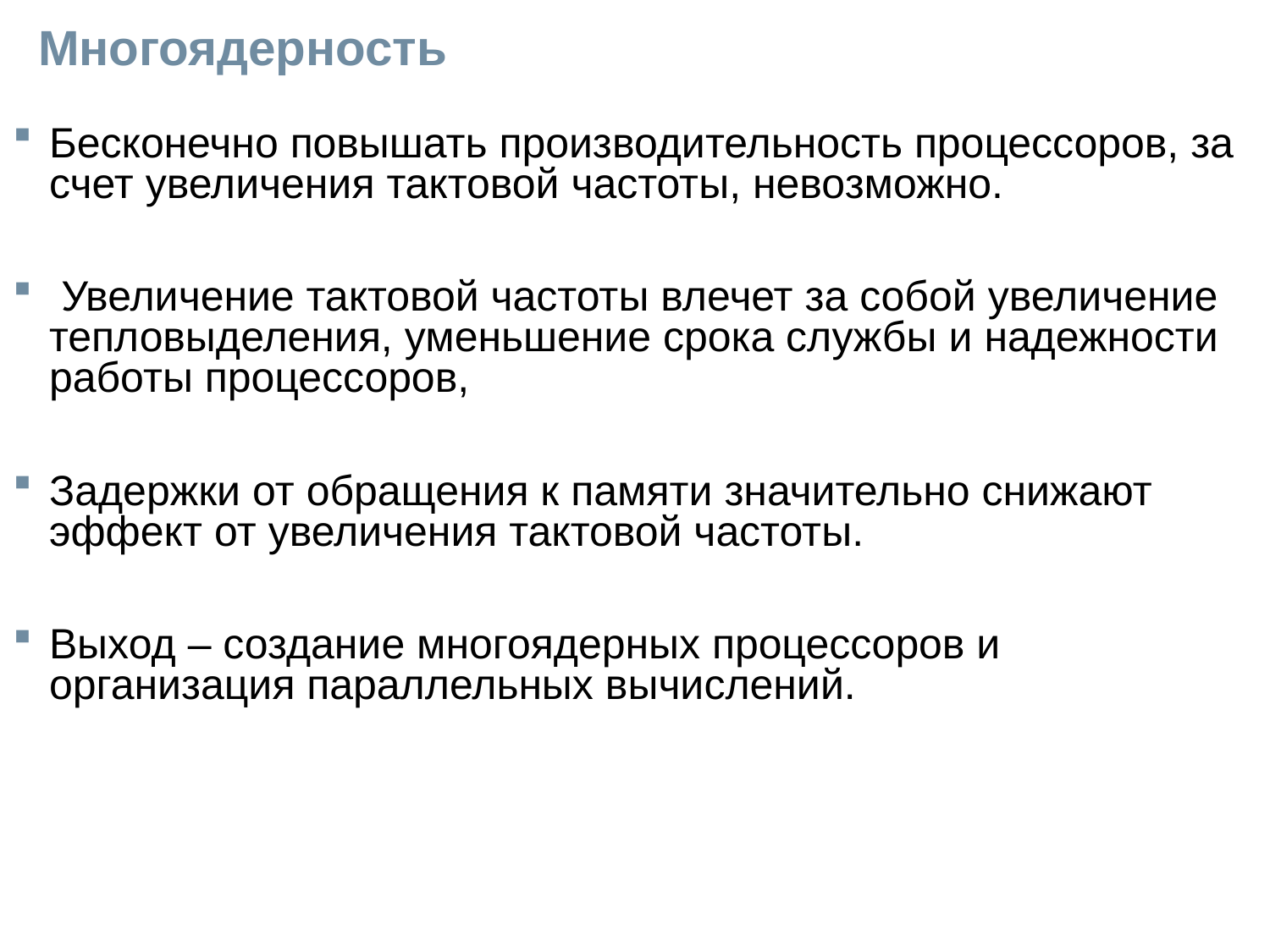

# Многоядерность
Бесконечно повышать производительность процессоров, за счет увеличения тактовой частоты, невозможно.

 Увеличение тактовой частоты влечет за собой увеличение тепловыделения, уменьшение срока службы и надежности работы процессоров,

Задержки от обращения к памяти значительно снижают эффект от увеличения тактовой частоты.

Выход – создание многоядерных процессоров и организация параллельных вычислений.